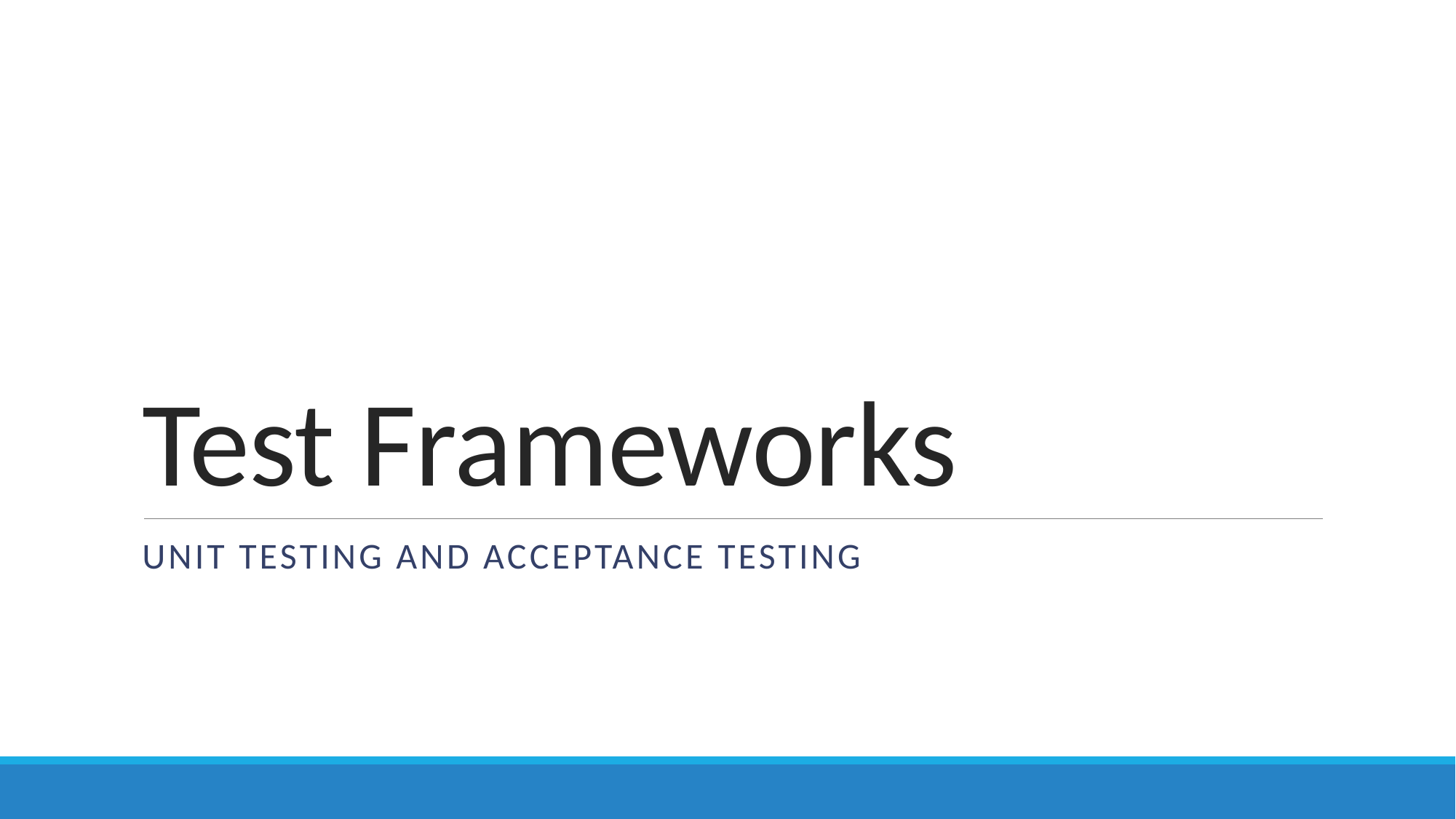

# Test Frameworks
Unit Testing and Acceptance Testing